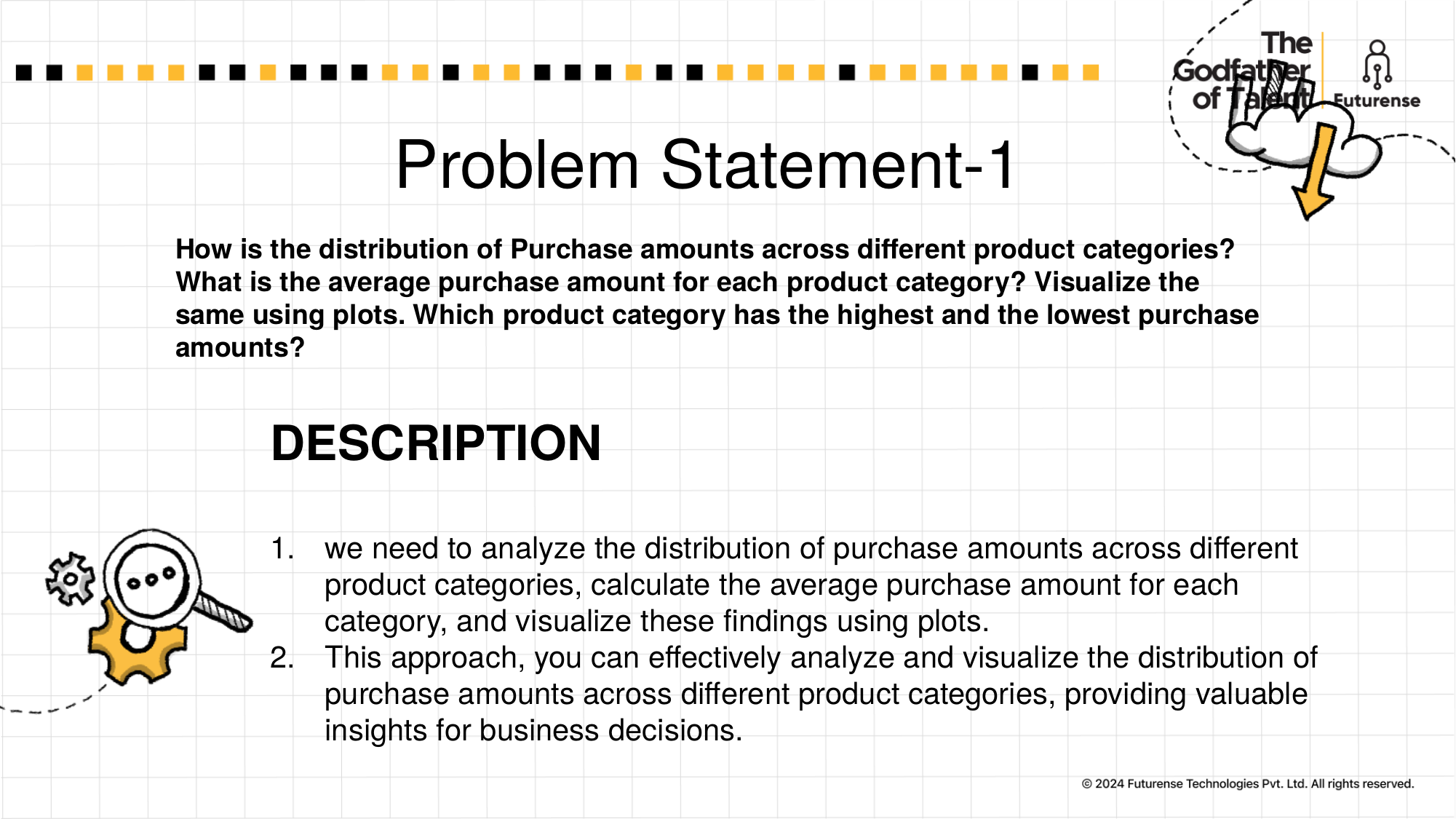

# Problem Statement-1
How is the distribution of Purchase amounts across different product categories? What is the average purchase amount for each product category? Visualize the same using plots. Which product category has the highest and the lowest purchase amounts?
DESCRIPTION

we need to analyze the distribution of purchase amounts across different product categories, calculate the average purchase amount for each category, and visualize these findings using plots.
This approach, you can effectively analyze and visualize the distribution of purchase amounts across different product categories, providing valuable insights for business decisions.